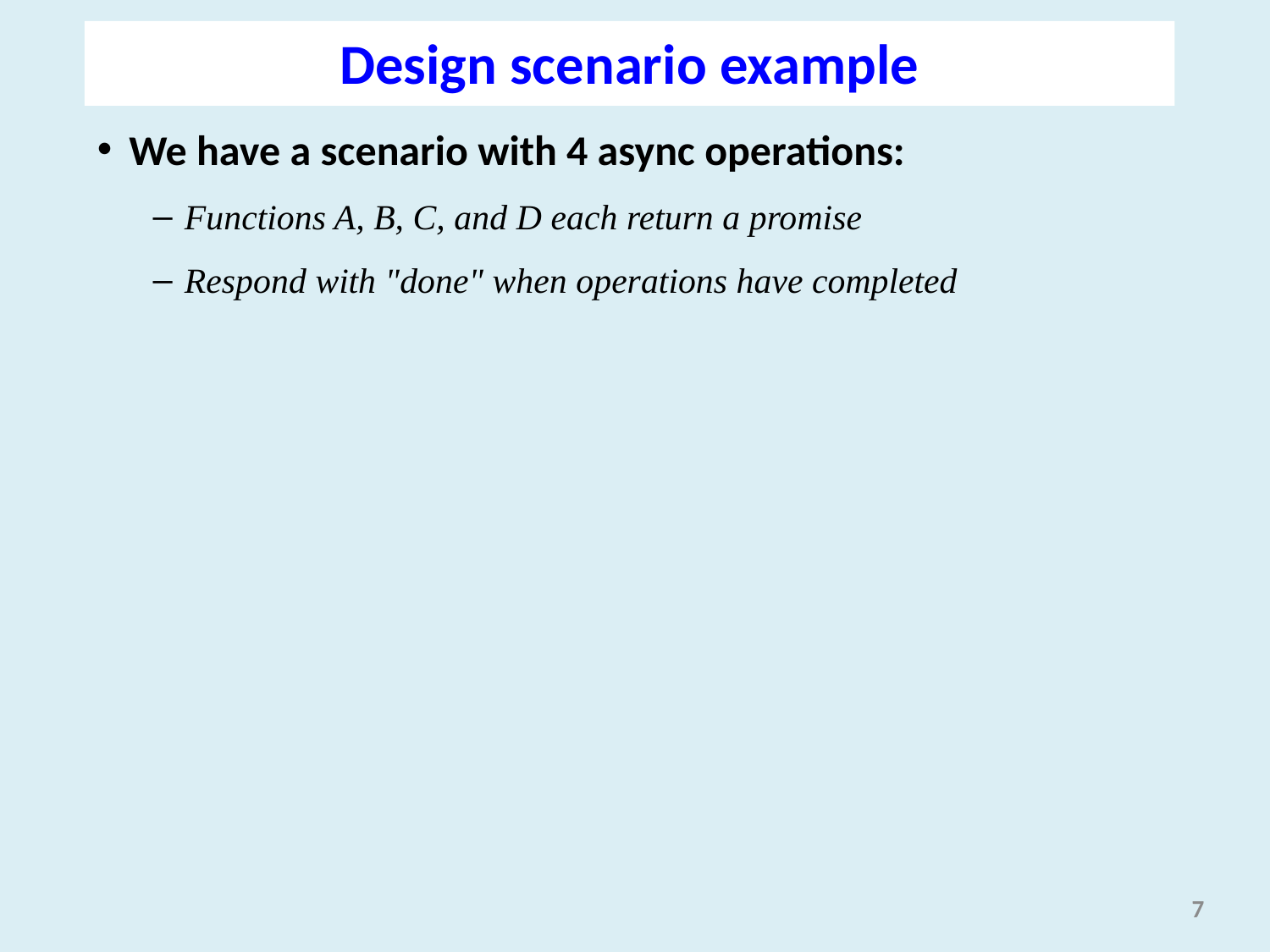

Design scenario example
We have a scenario with 4 async operations:
Functions A, B, C, and D each return a promise
Respond with "done" when operations have completed
7